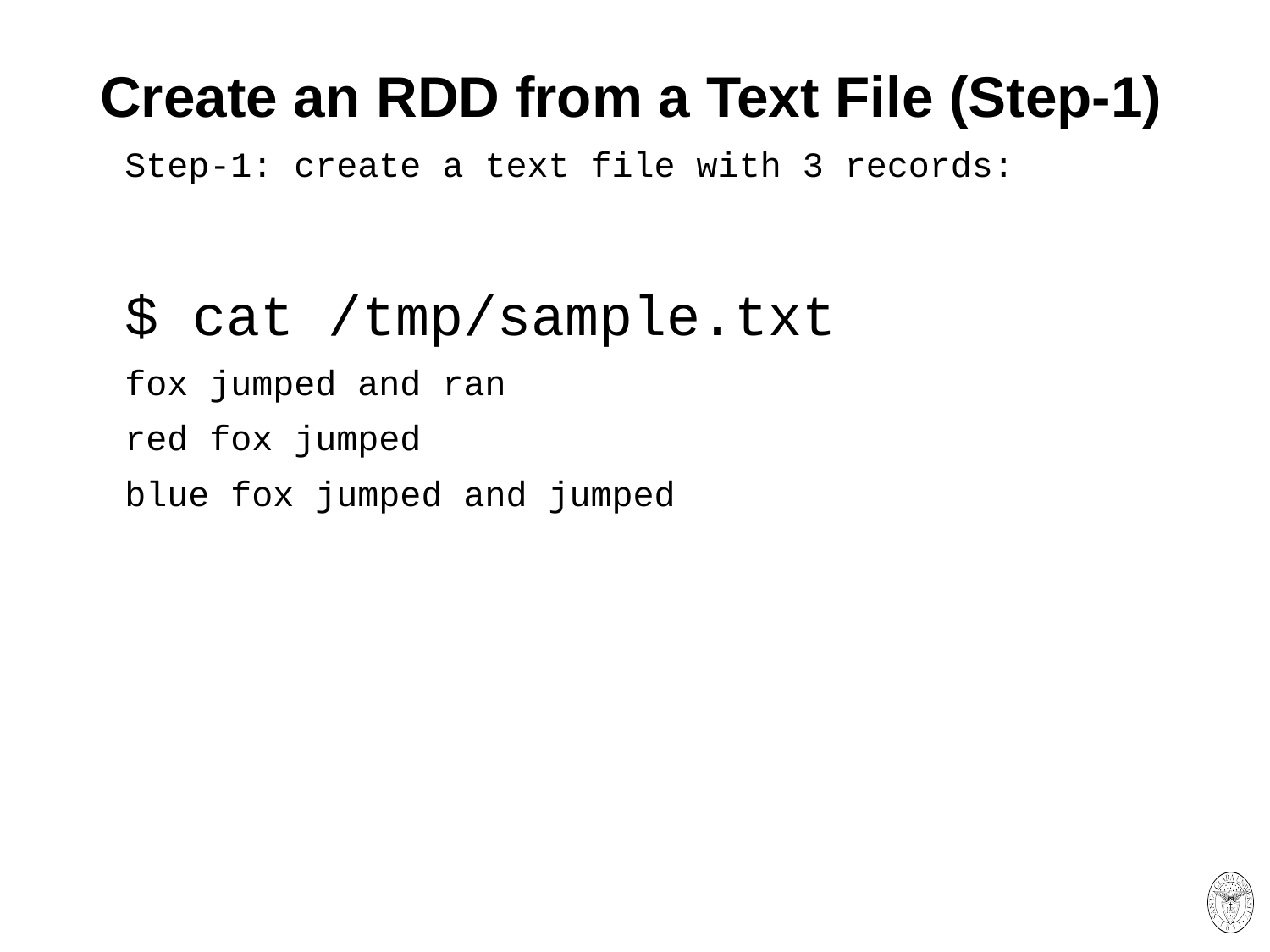

# Create an RDD from a Text File (Step-1)
Step-1: create a text file with 3 records:

$ cat /tmp/sample.txt
fox jumped and ran
red fox jumped
blue fox jumped and jumped